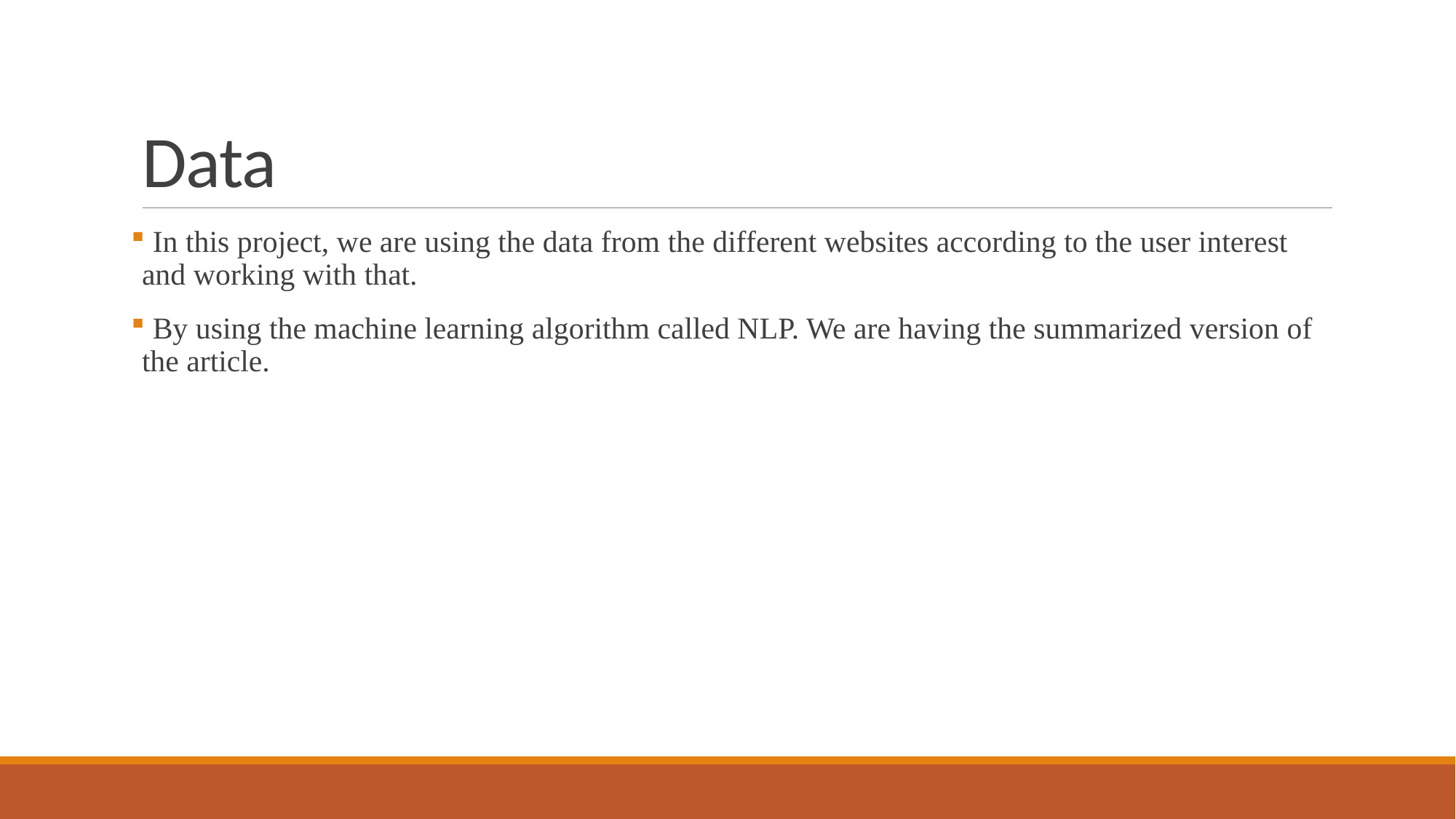

# Data
 In this project, we are using the data from the different websites according to the user interest and working with that.
 By using the machine learning algorithm called NLP. We are having the summarized version of the article.